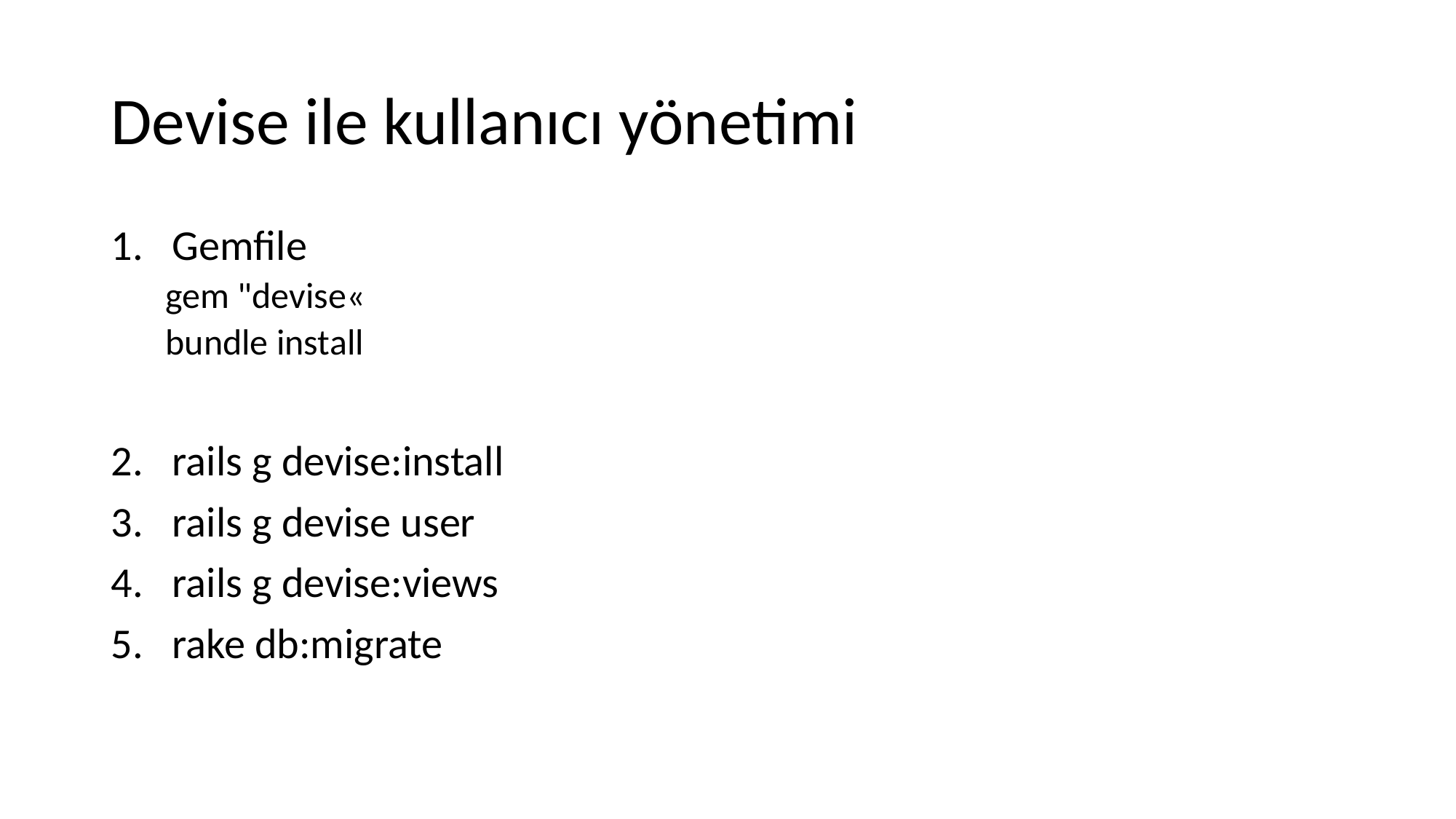

# Devise ile kullanıcı yönetimi
Gemfile
gem "devise«
bundle install

rails g devise:install
rails g devise user
rails g devise:views
rake db:migrate